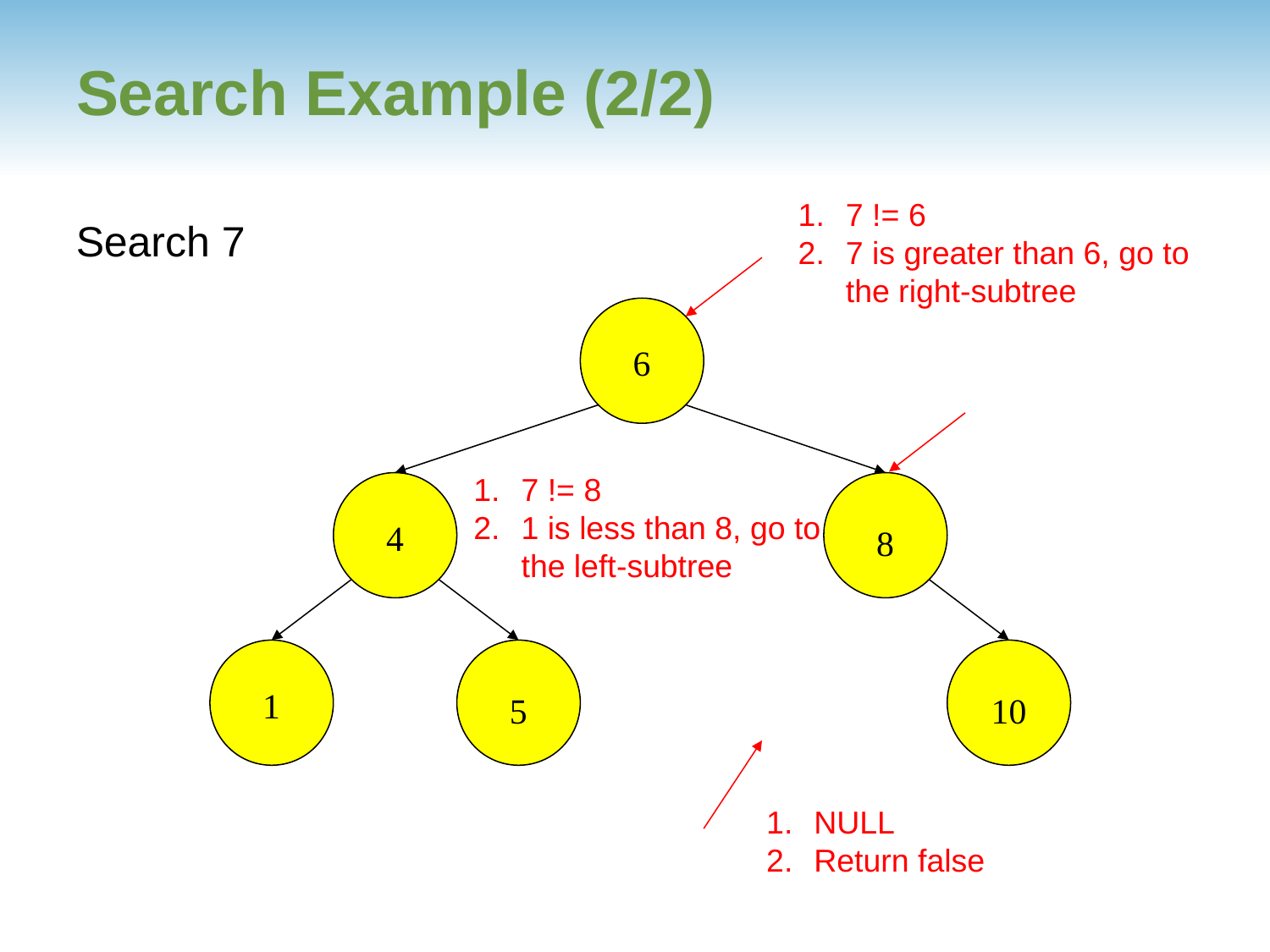

# Search Example (2/2)
7 != 6
7 is greater than 6, go to the right-subtree
Search 7
6
4
8
1
5
10
7 != 8
1 is less than 8, go to the left-subtree
NULL
Return false